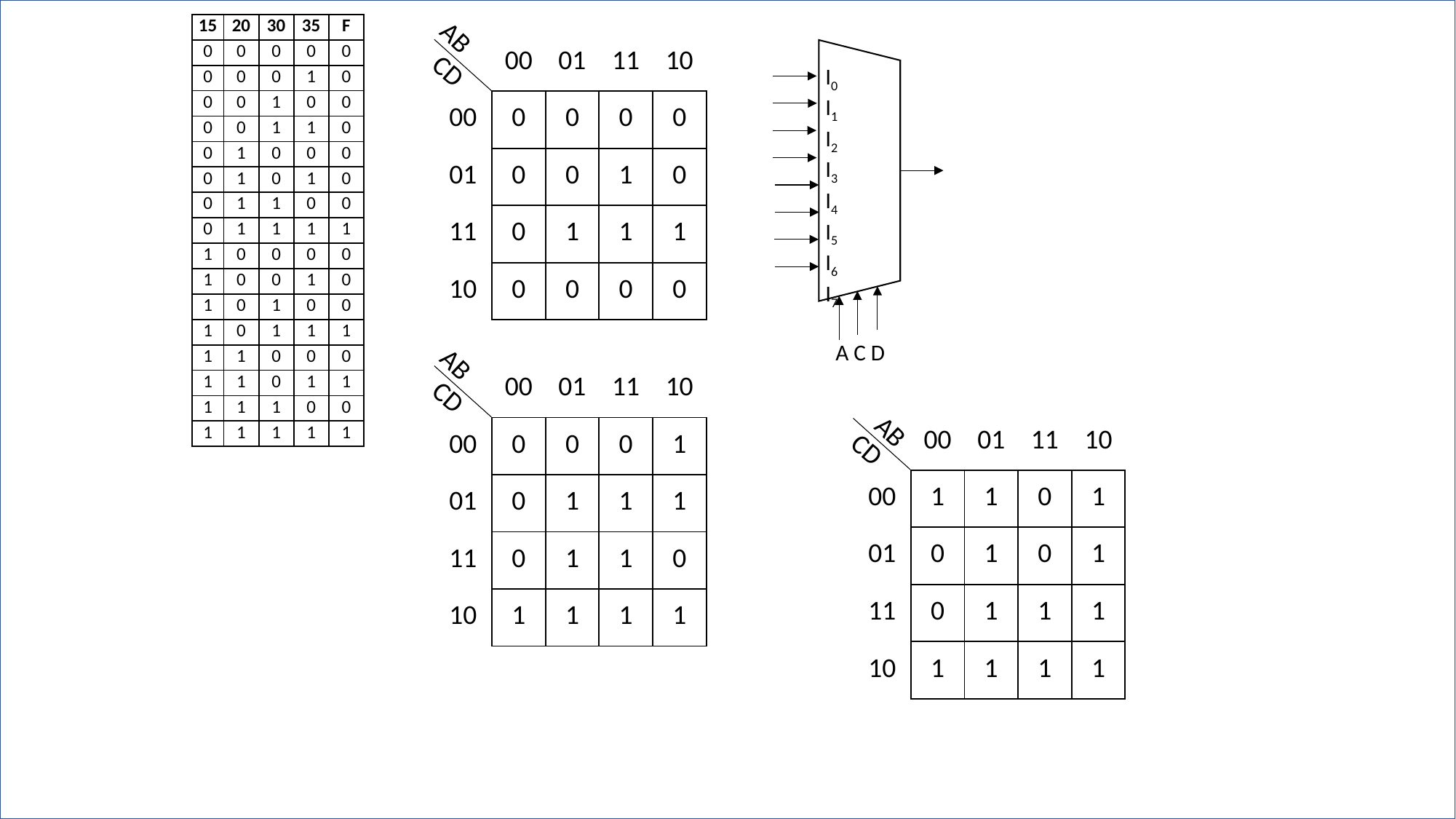

| 15 | 20 | 30 | 35 | F |
| --- | --- | --- | --- | --- |
| 0 | 0 | 0 | 0 | 0 |
| 0 | 0 | 0 | 1 | 0 |
| 0 | 0 | 1 | 0 | 0 |
| 0 | 0 | 1 | 1 | 0 |
| 0 | 1 | 0 | 0 | 0 |
| 0 | 1 | 0 | 1 | 0 |
| 0 | 1 | 1 | 0 | 0 |
| 0 | 1 | 1 | 1 | 1 |
| 1 | 0 | 0 | 0 | 0 |
| 1 | 0 | 0 | 1 | 0 |
| 1 | 0 | 1 | 0 | 0 |
| 1 | 0 | 1 | 1 | 1 |
| 1 | 1 | 0 | 0 | 0 |
| 1 | 1 | 0 | 1 | 1 |
| 1 | 1 | 1 | 0 | 0 |
| 1 | 1 | 1 | 1 | 1 |
|  | 00 | 01 | 11 | 10 |
| --- | --- | --- | --- | --- |
| 00 | 0 | 0 | 0 | 0 |
| 01 | 0 | 0 | 1 | 0 |
| 11 | 0 | 1 | 1 | 1 |
| 10 | 0 | 0 | 0 | 0 |
AB
CD
I0
I1
I2
I3
I4
I5
I6
I7

A C D
|  | 00 | 01 | 11 | 10 |
| --- | --- | --- | --- | --- |
| 00 | 0 | 0 | 0 | 1 |
| 01 | 0 | 1 | 1 | 1 |
| 11 | 0 | 1 | 1 | 0 |
| 10 | 1 | 1 | 1 | 1 |
AB
CD
|  | 00 | 01 | 11 | 10 |
| --- | --- | --- | --- | --- |
| 00 | 1 | 1 | 0 | 1 |
| 01 | 0 | 1 | 0 | 1 |
| 11 | 0 | 1 | 1 | 1 |
| 10 | 1 | 1 | 1 | 1 |
AB
CD